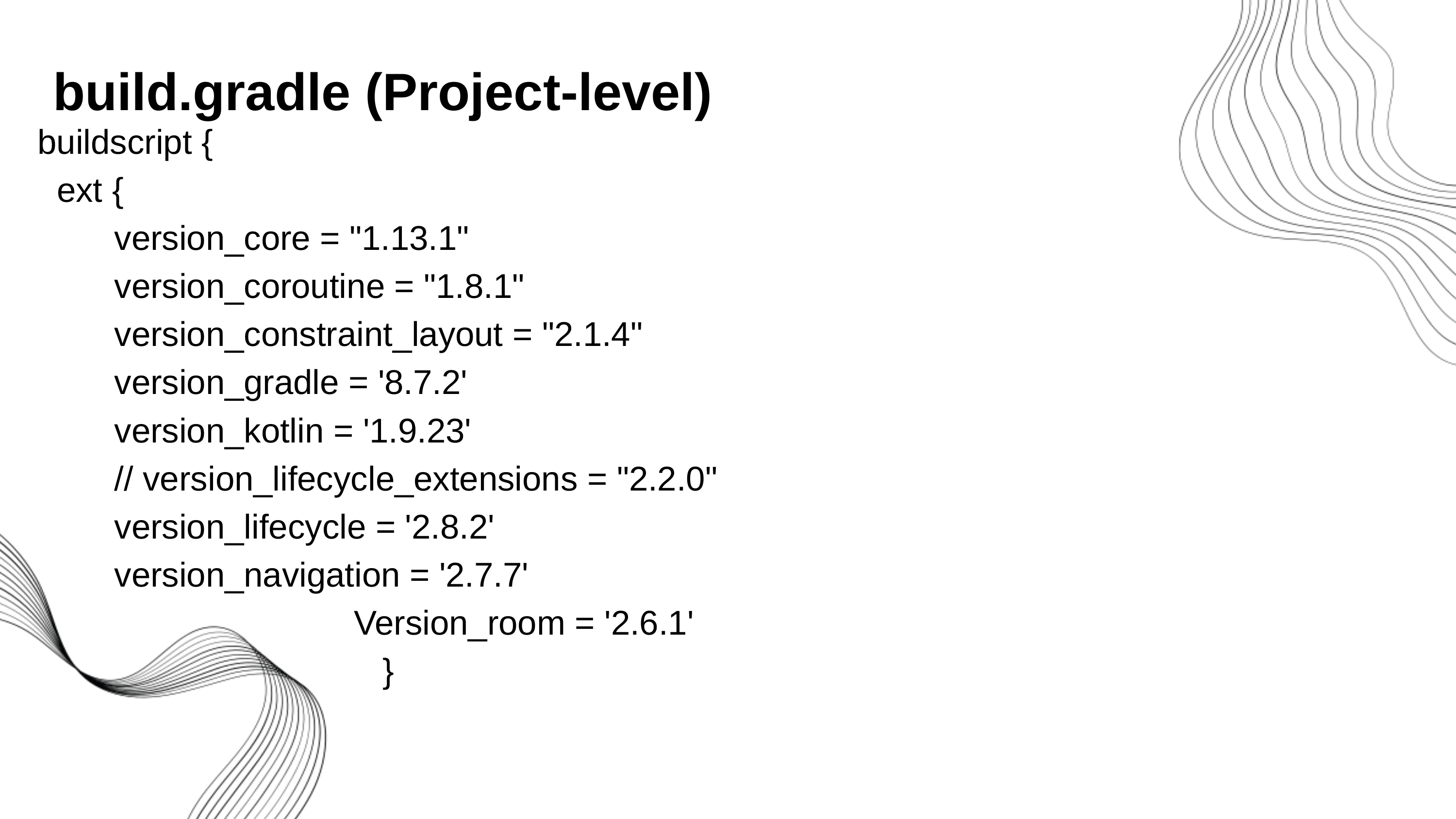

build.gradle (Project-level)
buildscript {
  ext {
        version_core = "1.13.1"
        version_coroutine = "1.8.1"
        version_constraint_layout = "2.1.4"
        version_gradle = '8.7.2'
        version_kotlin = '1.9.23'
        // version_lifecycle_extensions = "2.2.0"
        version_lifecycle = '2.8.2'
        version_navigation = '2.7.7'
                                 Version_room = '2.6.1'
                                    }